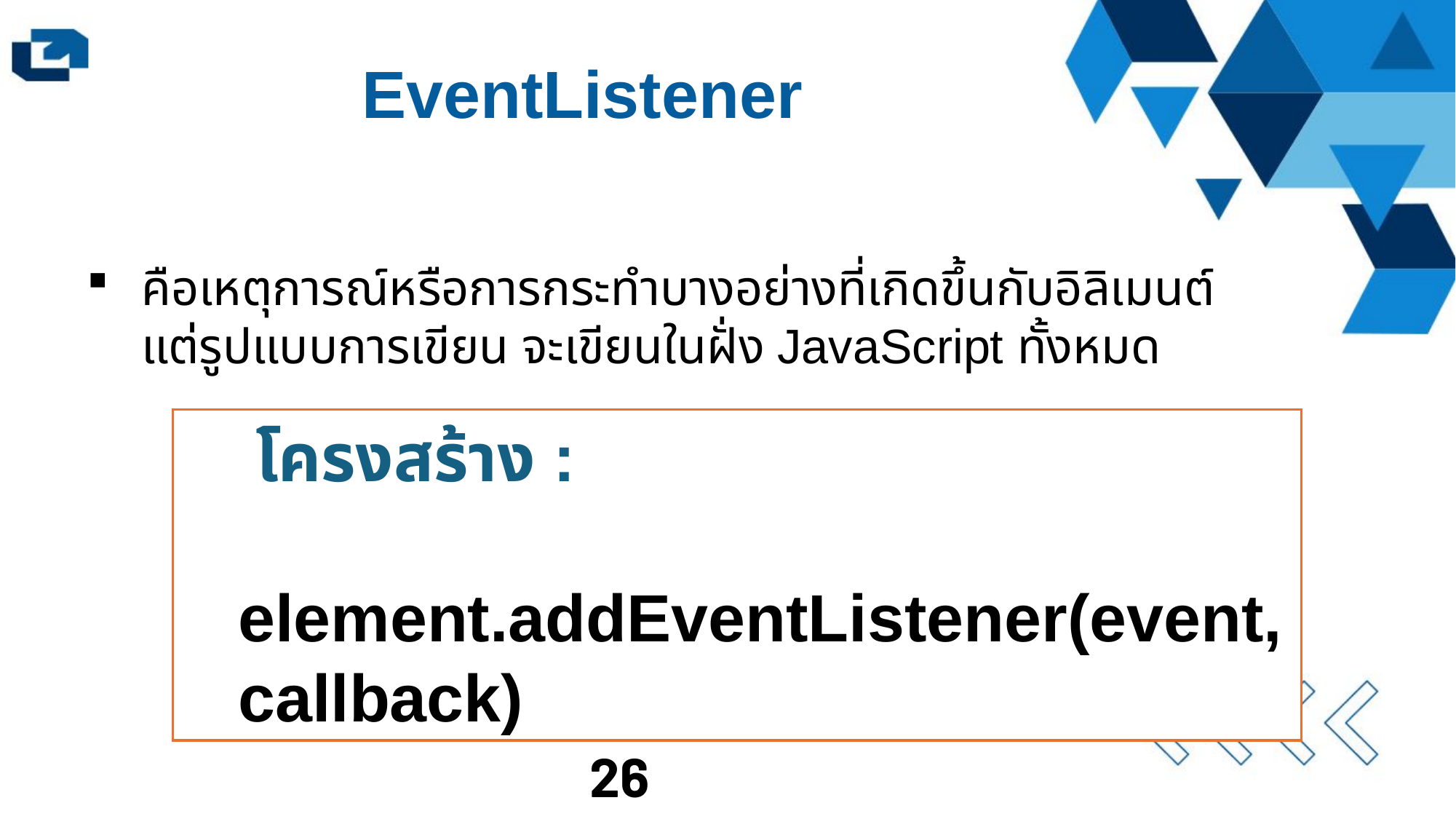

EventListener
คือเหตุการณ์หรือการกระทำบางอย่างที่เกิดขึ้นกับอิลิเมนต์ แต่รูปแบบการเขียน จะเขียนในฝั่ง JavaScript ทั้งหมด
 โครงสร้าง :
       element.addEventListener(event,callback)
26